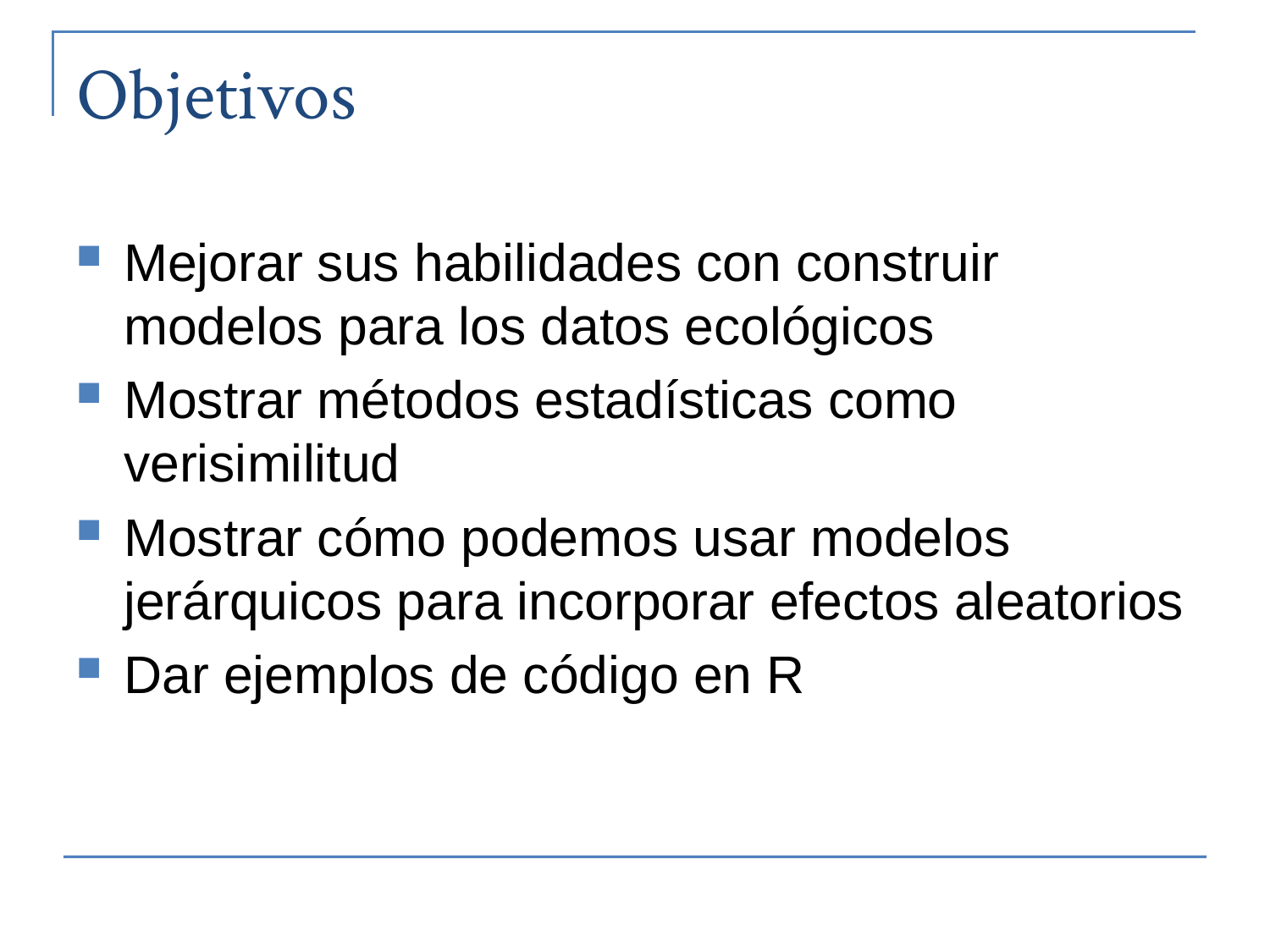

# Objetivos
Mejorar sus habilidades con construir modelos para los datos ecológicos
Mostrar métodos estadísticas como verisimilitud
Mostrar cómo podemos usar modelos jerárquicos para incorporar efectos aleatorios
Dar ejemplos de código en R